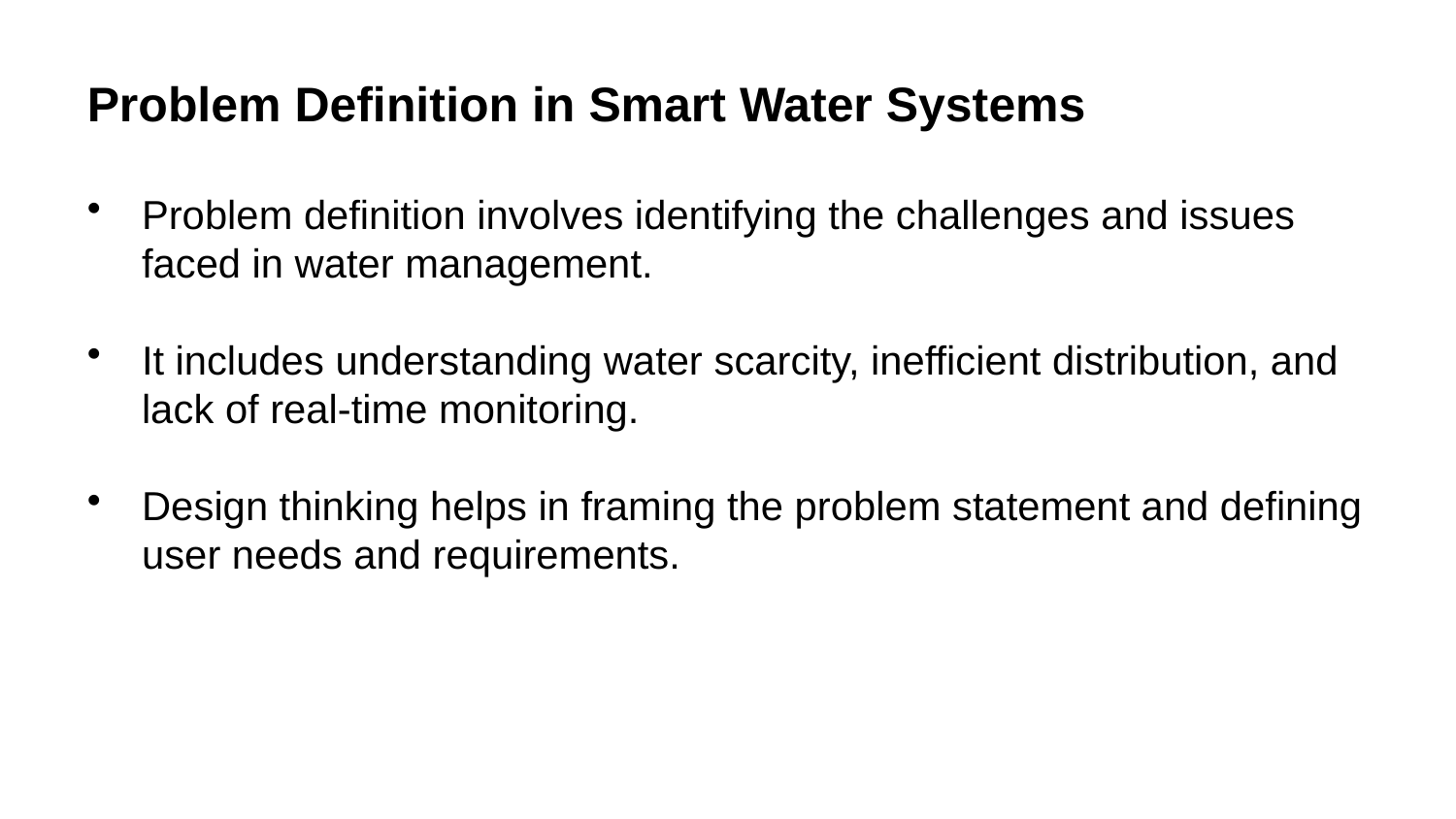

Problem Definition in Smart Water Systems
Problem definition involves identifying the challenges and issues faced in water management.

It includes understanding water scarcity, inefficient distribution, and lack of real-time monitoring.

Design thinking helps in framing the problem statement and defining user needs and requirements.